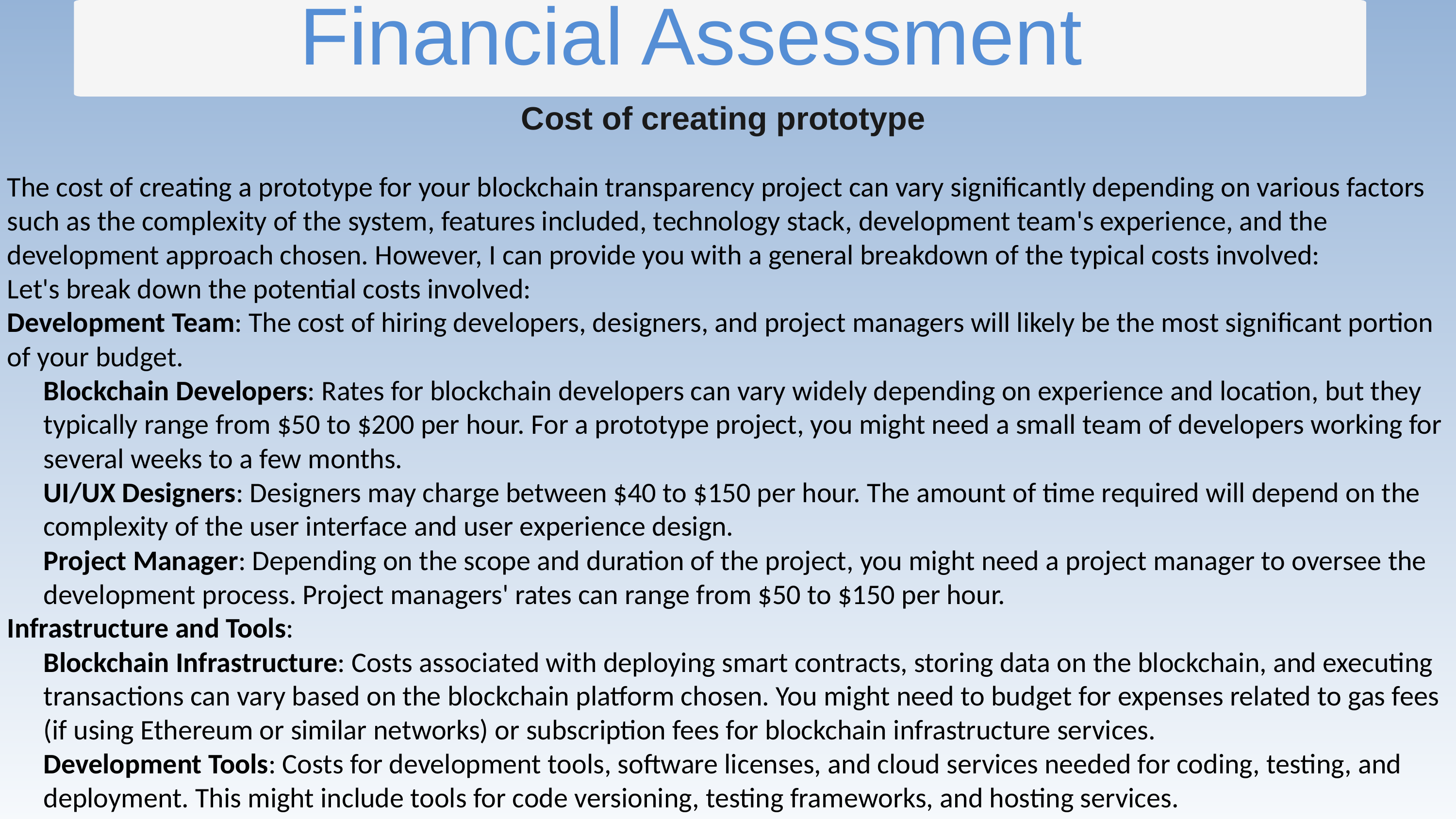

Financial Assessment
Cost of creating prototype
The cost of creating a prototype for your blockchain transparency project can vary significantly depending on various factors such as the complexity of the system, features included, technology stack, development team's experience, and the development approach chosen. However, I can provide you with a general breakdown of the typical costs involved:
Let's break down the potential costs involved:
Development Team: The cost of hiring developers, designers, and project managers will likely be the most significant portion of your budget.
Blockchain Developers: Rates for blockchain developers can vary widely depending on experience and location, but they typically range from $50 to $200 per hour. For a prototype project, you might need a small team of developers working for several weeks to a few months.
UI/UX Designers: Designers may charge between $40 to $150 per hour. The amount of time required will depend on the complexity of the user interface and user experience design.
Project Manager: Depending on the scope and duration of the project, you might need a project manager to oversee the development process. Project managers' rates can range from $50 to $150 per hour.
Infrastructure and Tools:
Blockchain Infrastructure: Costs associated with deploying smart contracts, storing data on the blockchain, and executing transactions can vary based on the blockchain platform chosen. You might need to budget for expenses related to gas fees (if using Ethereum or similar networks) or subscription fees for blockchain infrastructure services.
Development Tools: Costs for development tools, software licenses, and cloud services needed for coding, testing, and deployment. This might include tools for code versioning, testing frameworks, and hosting services.